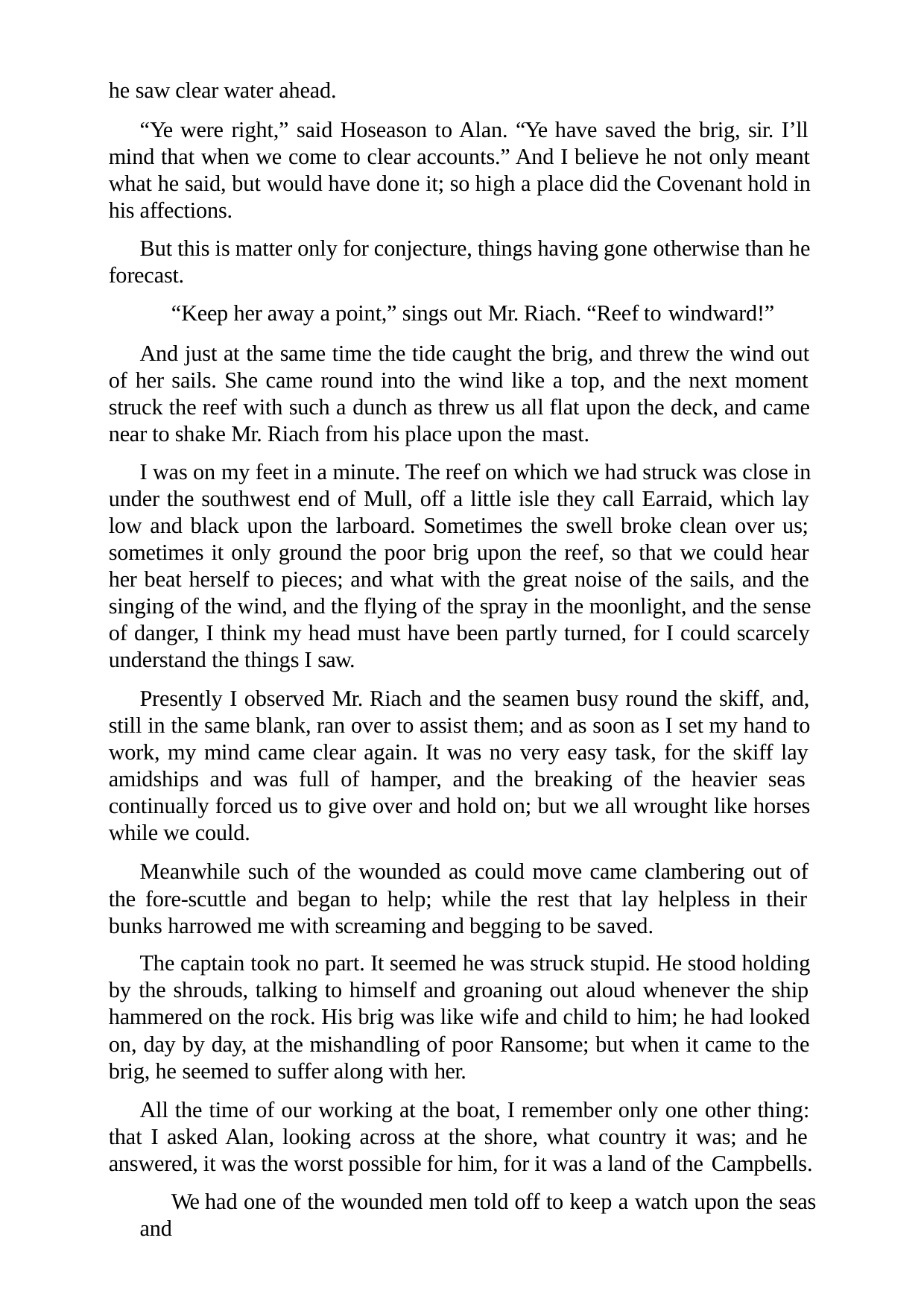

he saw clear water ahead.
“Ye were right,” said Hoseason to Alan. “Ye have saved the brig, sir. I’ll  mind that when we come to clear accounts.” And I believe he not only meant  what he said, but would have done it; so high a place did the Covenant hold in  his affections.
But this is matter only for conjecture, things having gone otherwise than he  forecast.
“Keep her away a point,” sings out Mr. Riach. “Reef to windward!”
And just at the same time the tide caught the brig, and threw the wind out  of her sails. She came round into the wind like a top, and the next moment  struck the reef with such a dunch as threw us all flat upon the deck, and came  near to shake Mr. Riach from his place upon the mast.
I was on my feet in a minute. The reef on which we had struck was close in  under the southwest end of Mull, off a little isle they call Earraid, which lay  low and black upon the larboard. Sometimes the swell broke clean over us;  sometimes it only ground the poor brig upon the reef, so that we could hear  her beat herself to pieces; and what with the great noise of the sails, and the  singing of the wind, and the flying of the spray in the moonlight, and the sense  of danger, I think my head must have been partly turned, for I could scarcely  understand the things I saw.
Presently I observed Mr. Riach and the seamen busy round the skiff, and,  still in the same blank, ran over to assist them; and as soon as I set my hand to  work, my mind came clear again. It was no very easy task, for the skiff lay  amidships and was full of hamper, and the breaking of the heavier seas  continually forced us to give over and hold on; but we all wrought like horses  while we could.
Meanwhile such of the wounded as could move came clambering out of  the fore-scuttle and began to help; while the rest that lay helpless in their  bunks harrowed me with screaming and begging to be saved.
The captain took no part. It seemed he was struck stupid. He stood holding  by the shrouds, talking to himself and groaning out aloud whenever the ship  hammered on the rock. His brig was like wife and child to him; he had looked  on, day by day, at the mishandling of poor Ransome; but when it came to the  brig, he seemed to suffer along with her.
All the time of our working at the boat, I remember only one other thing:  that I asked Alan, looking across at the shore, what country it was; and he  answered, it was the worst possible for him, for it was a land of the Campbells.
We had one of the wounded men told off to keep a watch upon the seas and